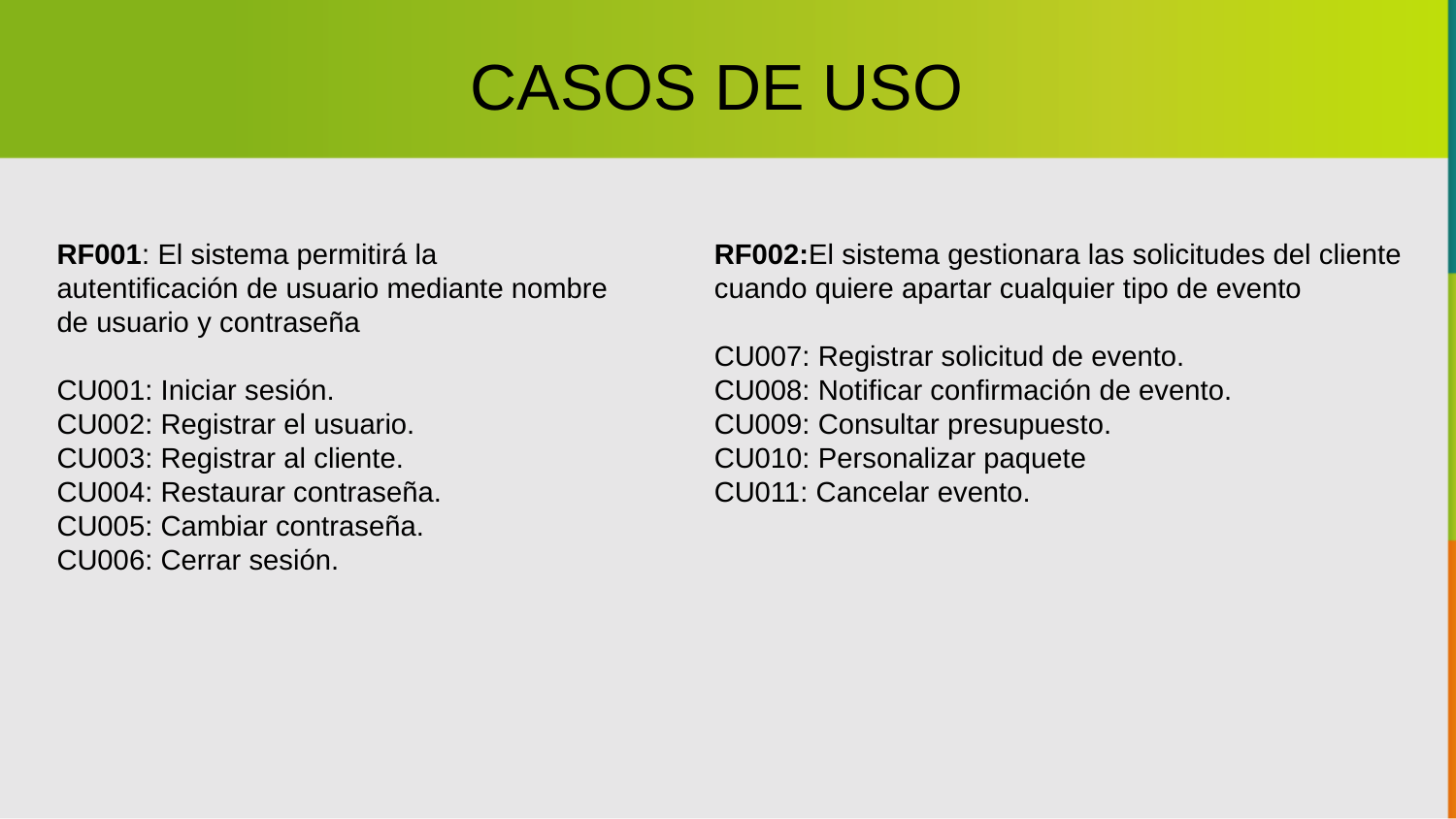

CASOS DE USO
RF001: El sistema permitirá la autentificación de usuario mediante nombre de usuario y contraseña

CU001: Iniciar sesión.
CU002: Registrar el usuario.
CU003: Registrar al cliente.
CU004: Restaurar contraseña.
CU005: Cambiar contraseña.
CU006: Cerrar sesión.
RF002:El sistema gestionara las solicitudes del cliente cuando quiere apartar cualquier tipo de evento

CU007: Registrar solicitud de evento.
CU008: Notificar confirmación de evento.
CU009: Consultar presupuesto.
CU010: Personalizar paquete
CU011: Cancelar evento.